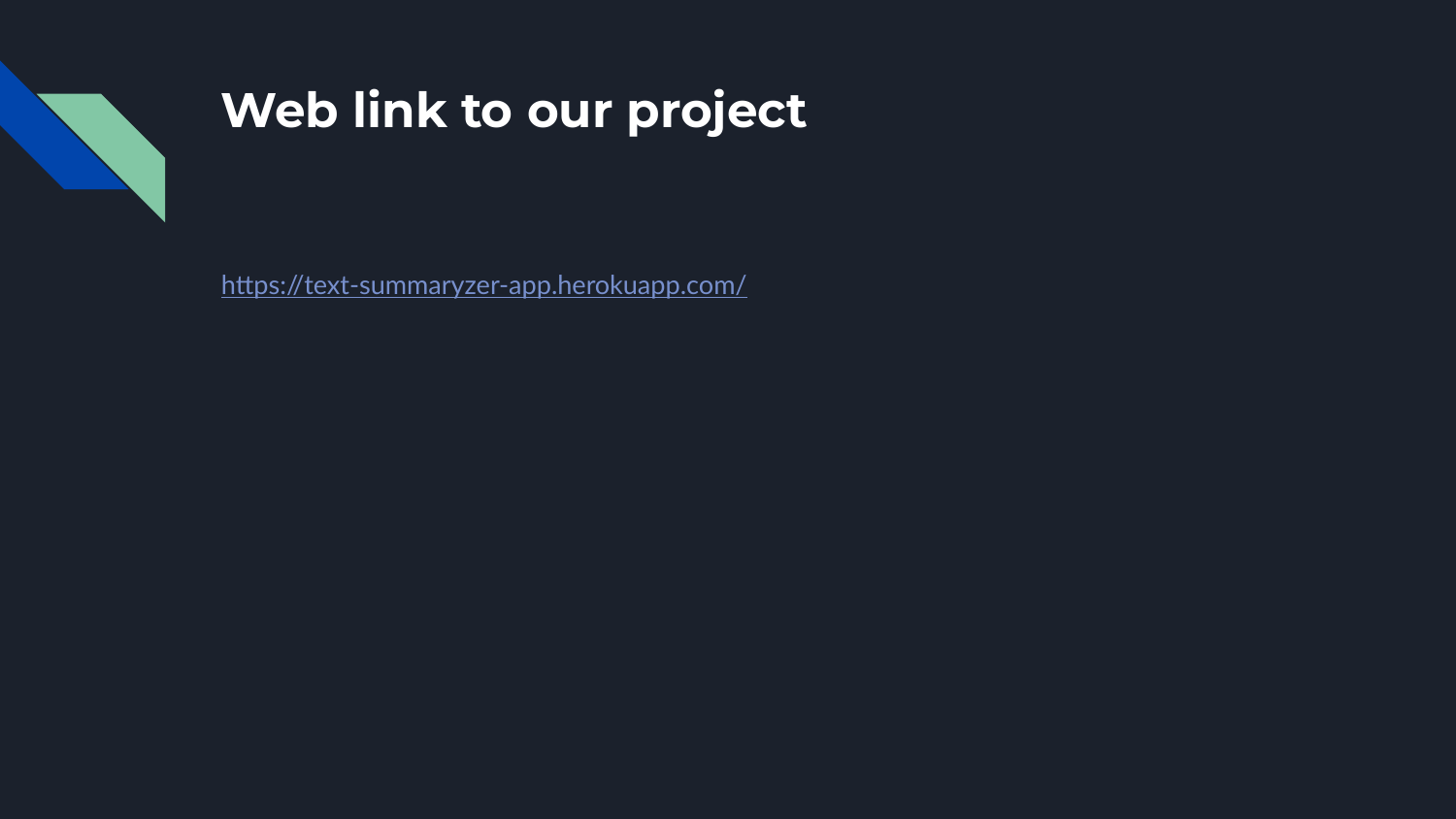

# Web link to our project
https://text-summaryzer-app.herokuapp.com/